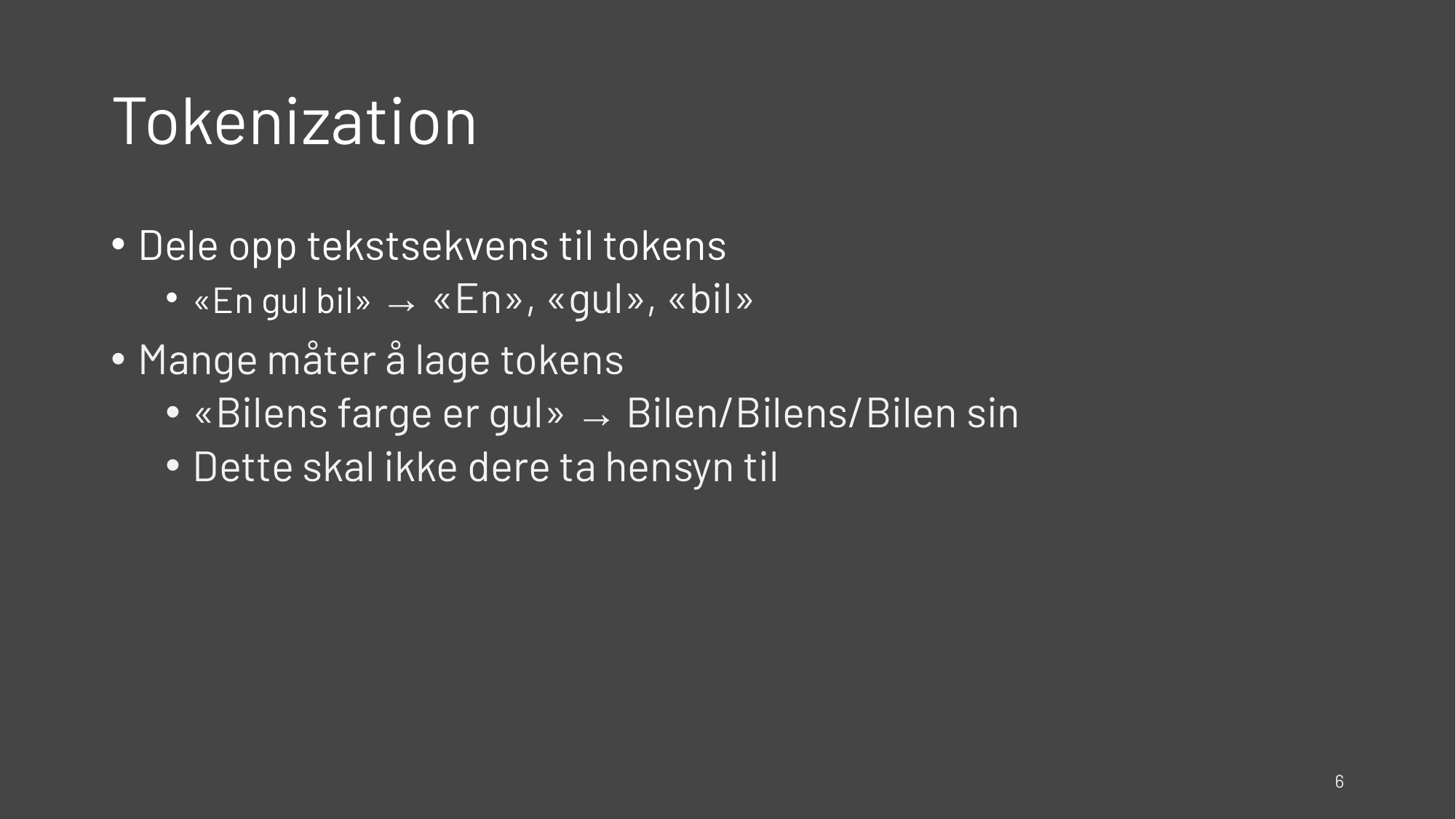

# Tokenization
Dele opp tekstsekvens til tokens
«En gul bil» → «En», «gul», «bil»
Mange måter å lage tokens
«Bilens farge er gul» → Bilen/Bilens/Bilen sin
Dette skal ikke dere ta hensyn til

6